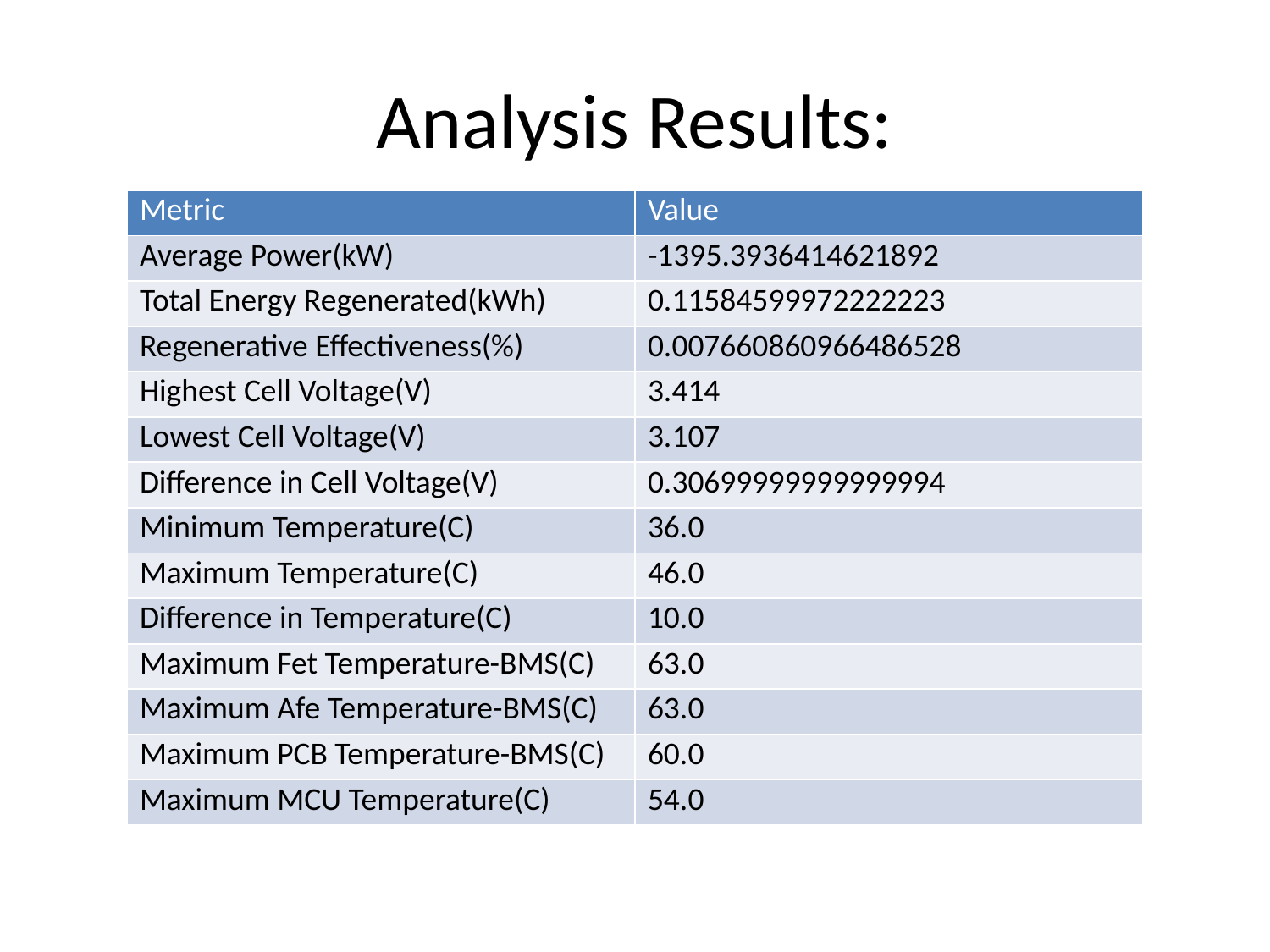

# Analysis Results:
| Metric | Value |
| --- | --- |
| Average Power(kW) | -1395.3936414621892 |
| Total Energy Regenerated(kWh) | 0.11584599972222223 |
| Regenerative Effectiveness(%) | 0.007660860966486528 |
| Highest Cell Voltage(V) | 3.414 |
| Lowest Cell Voltage(V) | 3.107 |
| Difference in Cell Voltage(V) | 0.30699999999999994 |
| Minimum Temperature(C) | 36.0 |
| Maximum Temperature(C) | 46.0 |
| Difference in Temperature(C) | 10.0 |
| Maximum Fet Temperature-BMS(C) | 63.0 |
| Maximum Afe Temperature-BMS(C) | 63.0 |
| Maximum PCB Temperature-BMS(C) | 60.0 |
| Maximum MCU Temperature(C) | 54.0 |